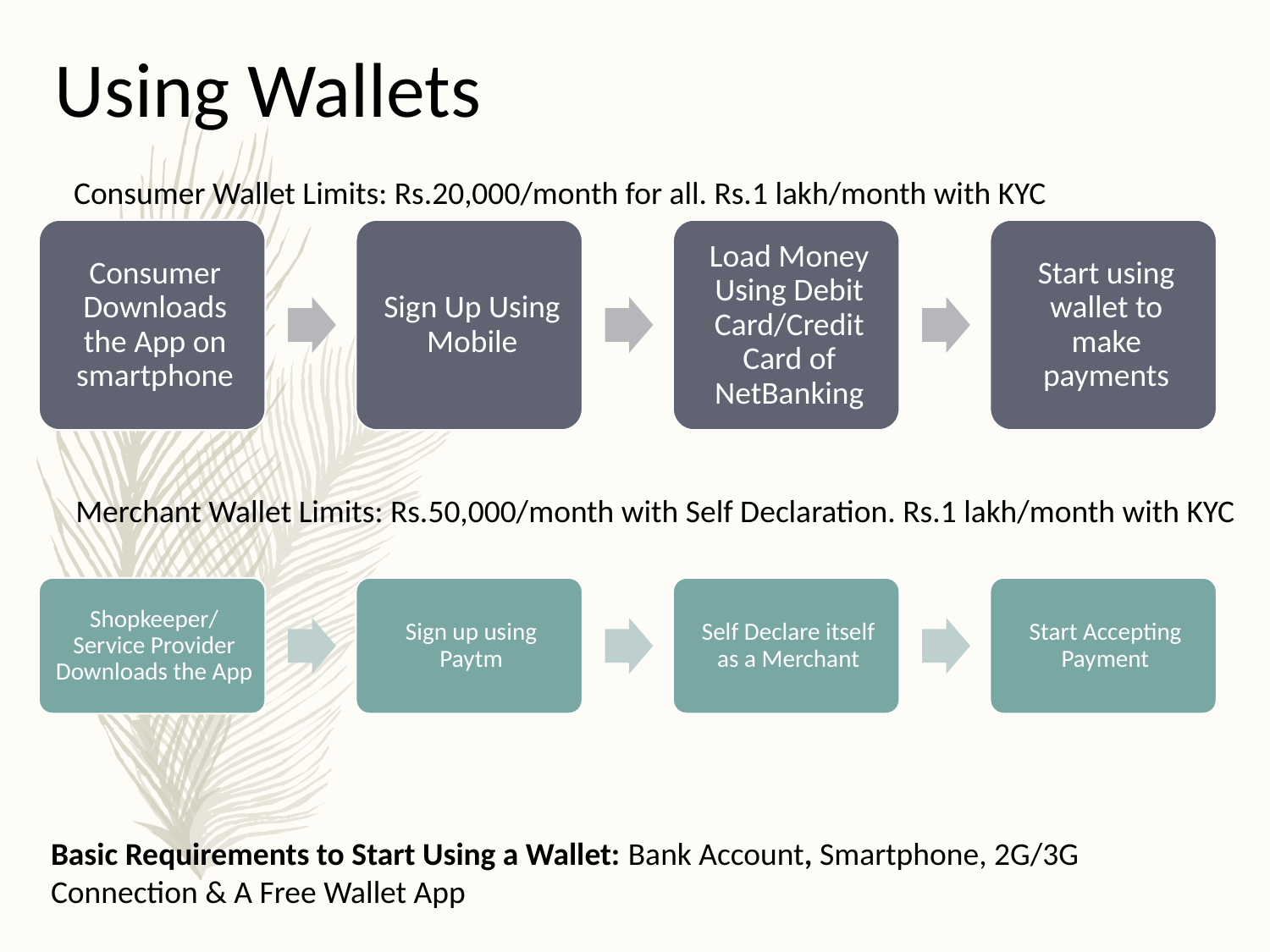

Using Wallets
Consumer Downloads the App on smartphone

Sign Up Using Mobile

Load Money Using Debit Card/Credit Card of NetBanking

Start using wallet to make payments
Consumer Wallet Limits: Rs.20,000/month for all. Rs.1 lakh/month with KYC
Shopkeeper/Service Provider Downloads the App

Sign up using Paytm

Self Declare itself as a Merchant

Start Accepting Payment
Merchant Wallet Limits: Rs.50,000/month with Self Declaration. Rs.1 lakh/month with KYC
Basic Requirements to Start Using a Wallet: Bank Account, Smartphone, 2G/3G Connection & A Free Wallet App